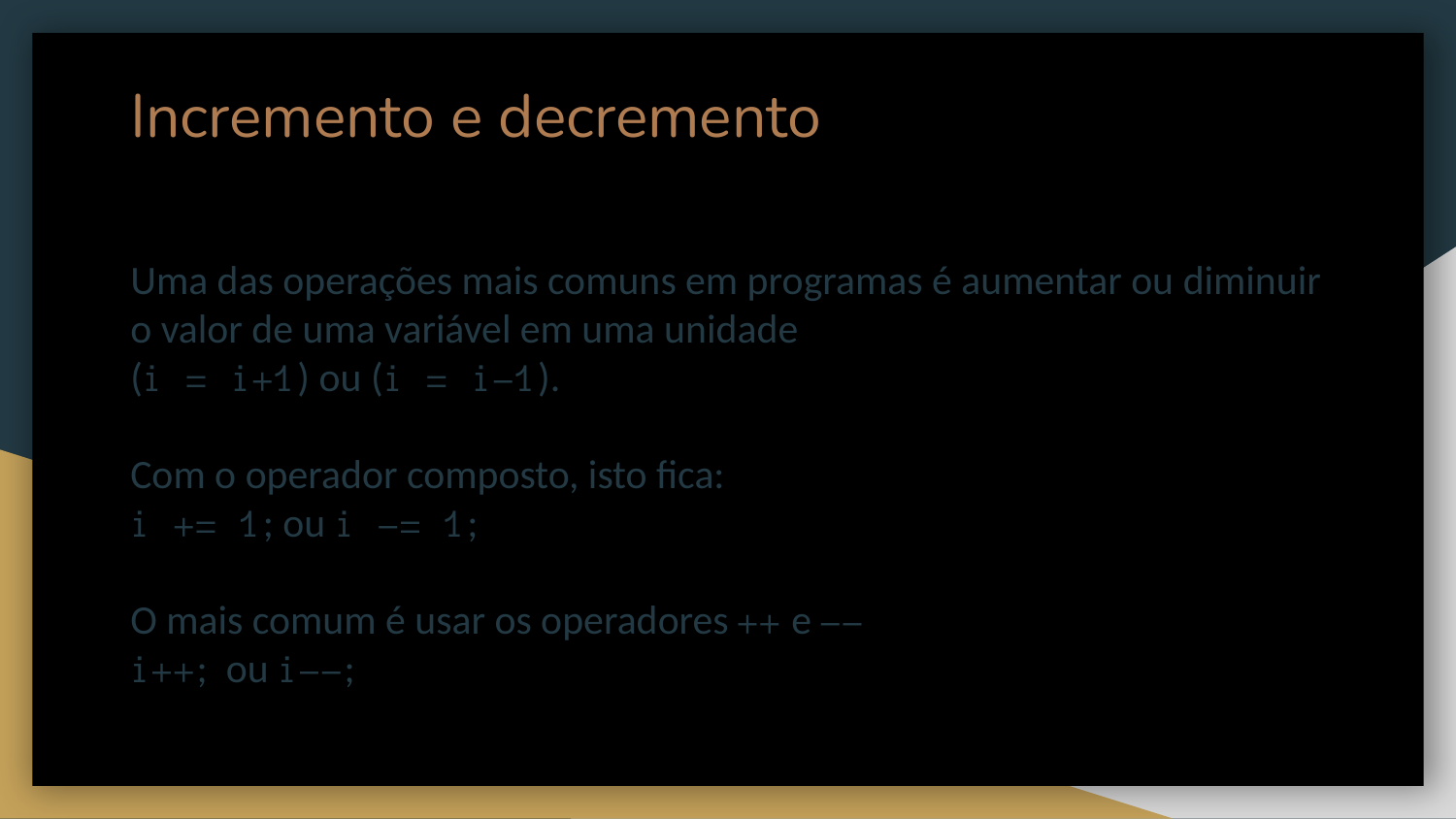

# Incremento e decremento
Uma das operações mais comuns em programas é aumentar ou diminuir o valor de uma variável em uma unidade
(i = i+1) ou (i = i-1).

Com o operador composto, isto fica:
i += 1; ou i -= 1;

O mais comum é usar os operadores ++ e --
i++;  ou i--;